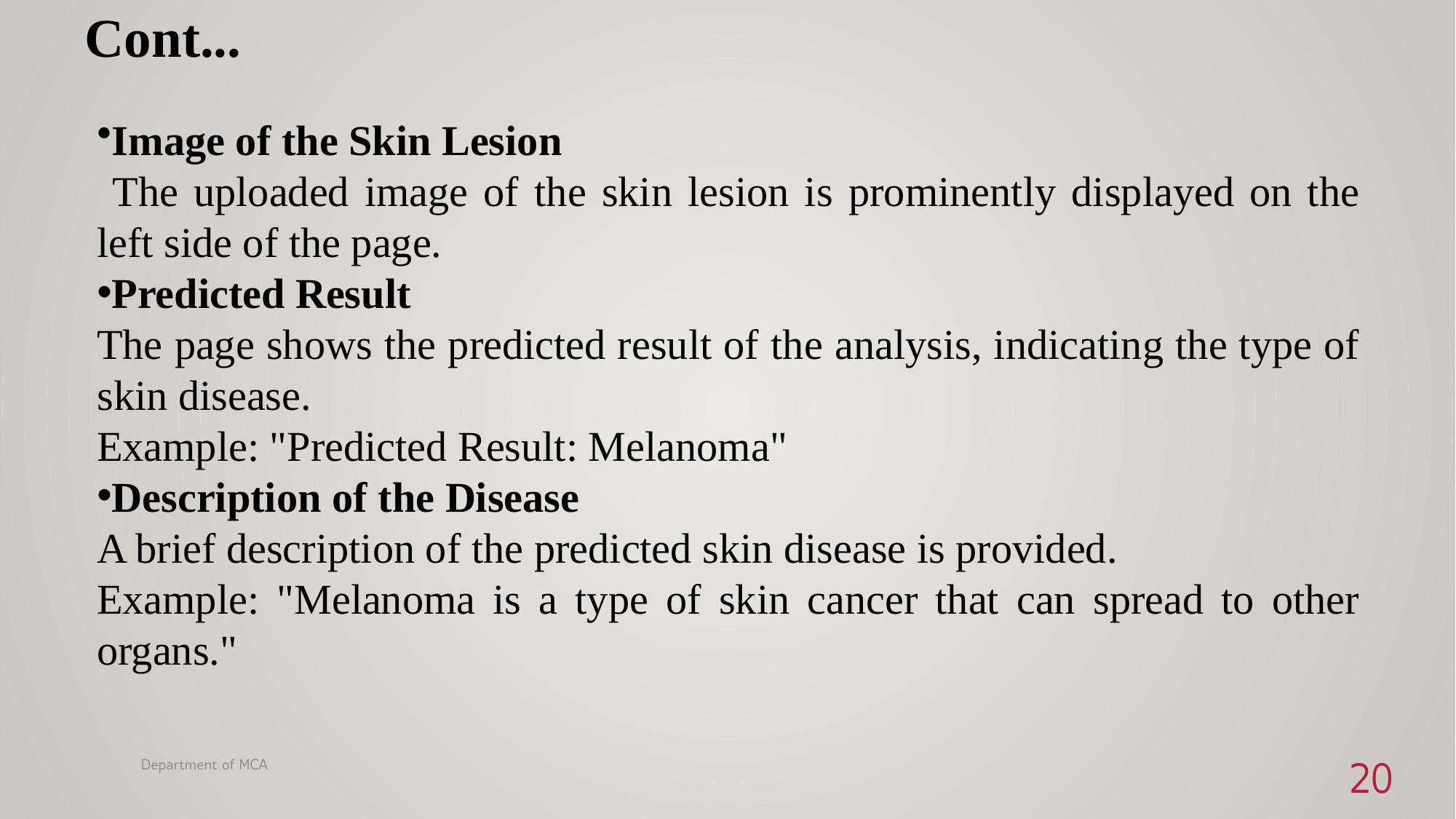

# Cont...
Image of the Skin Lesion
 The uploaded image of the skin lesion is prominently displayed on the left side of the page.
Predicted Result
The page shows the predicted result of the analysis, indicating the type of skin disease.
Example: "Predicted Result: Melanoma"
Description of the Disease
A brief description of the predicted skin disease is provided.
Example: "Melanoma is a type of skin cancer that can spread to other organs."

Department of MCA
20